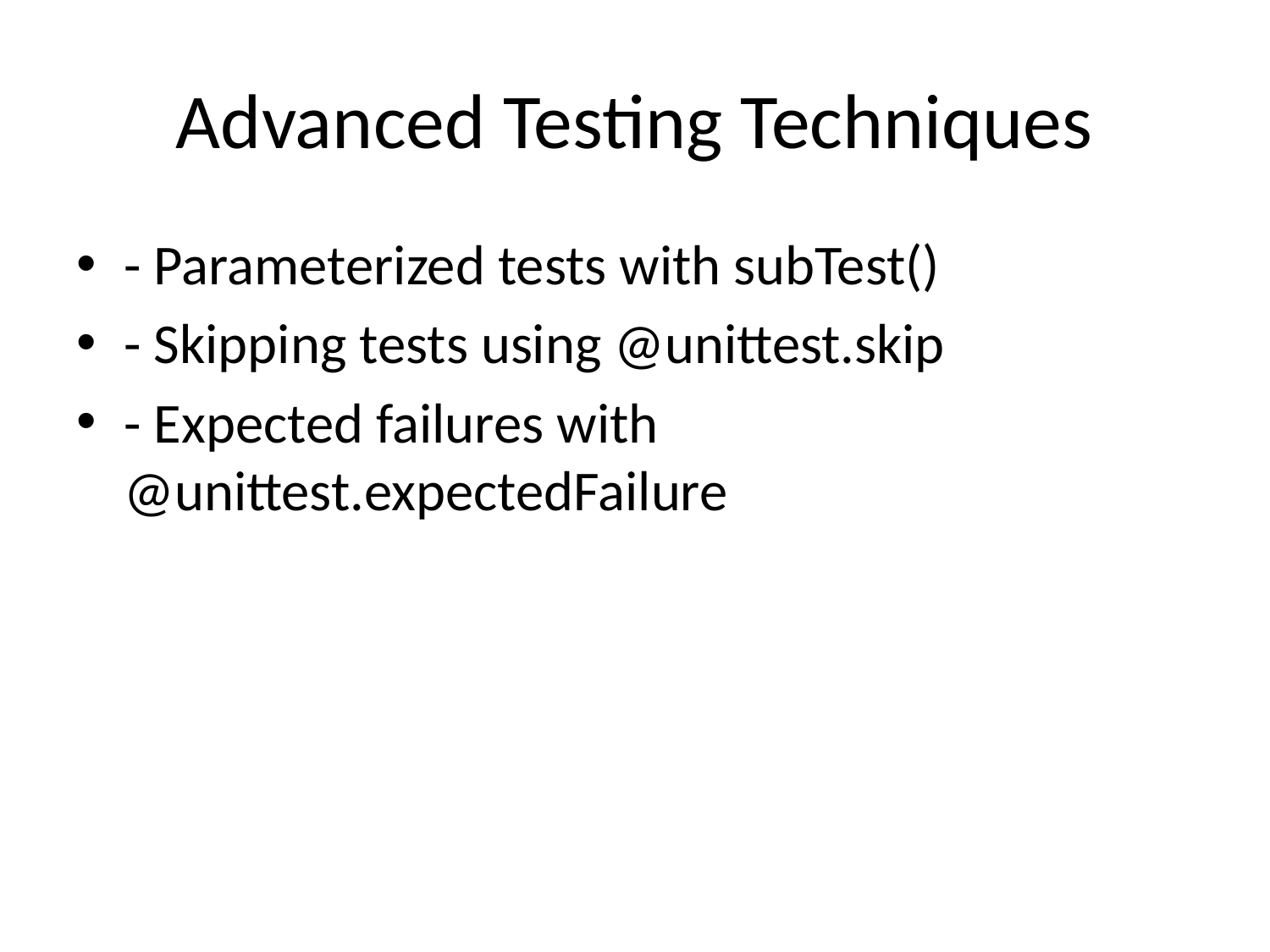

# Advanced Testing Techniques
- Parameterized tests with subTest()
- Skipping tests using @unittest.skip
- Expected failures with @unittest.expectedFailure